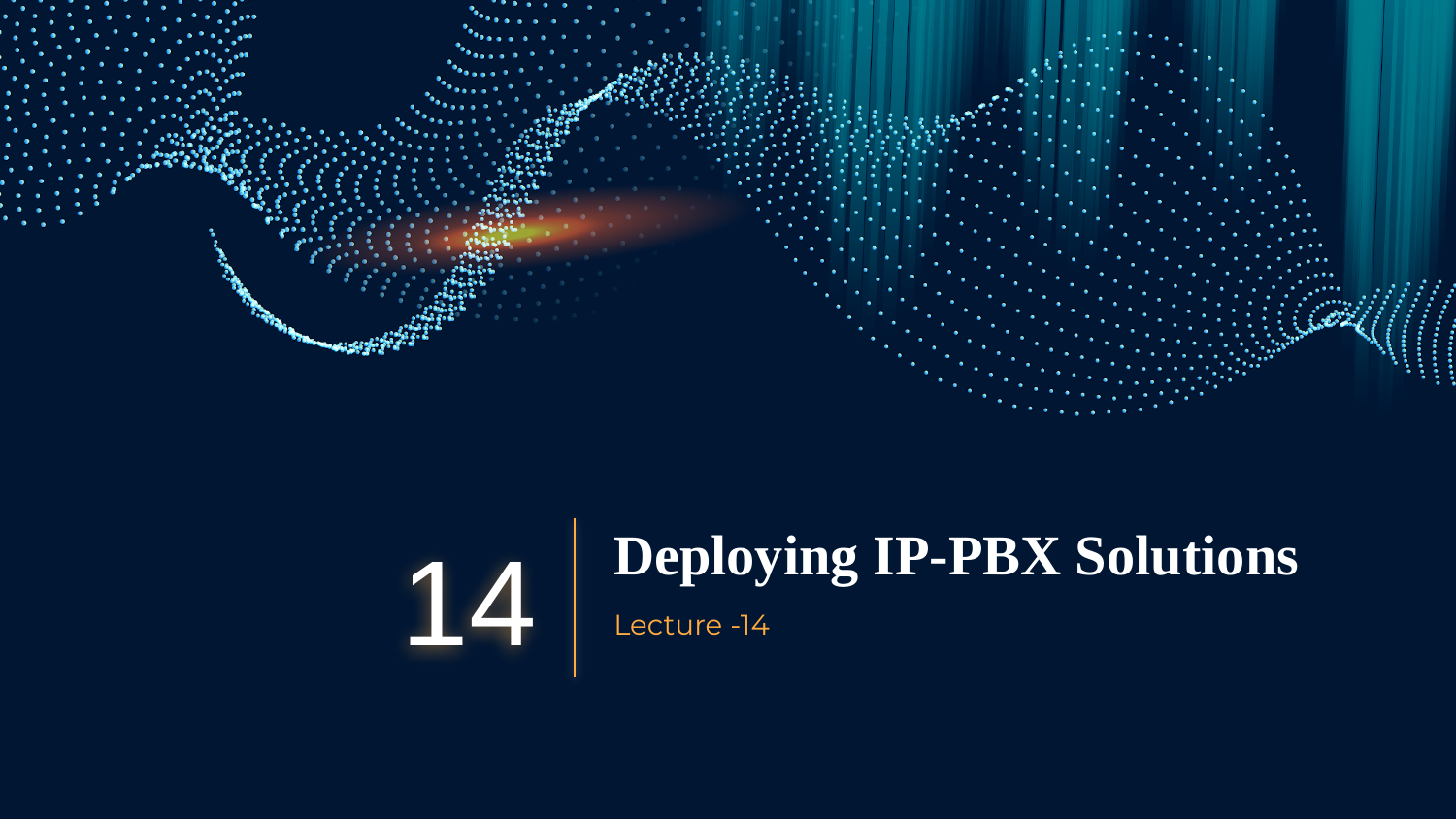

# Deploying IP-PBX Solutions
14
Lecture -14